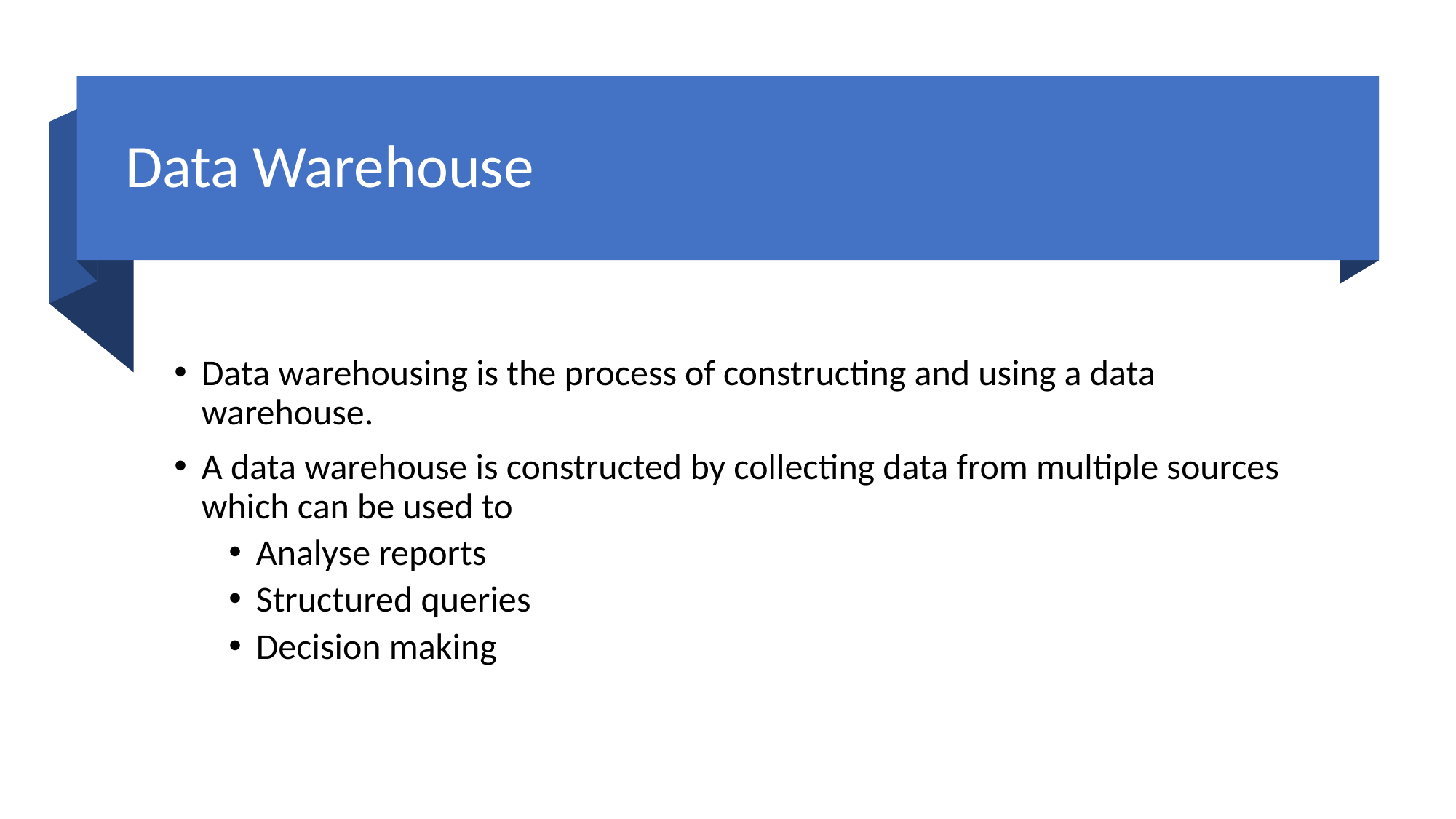

# Data Warehouse

Data warehousing is the process of constructing and using a data warehouse.
A data warehouse is constructed by collecting data from multiple sources which can be used to
Analyse reports
Structured queries
Decision making